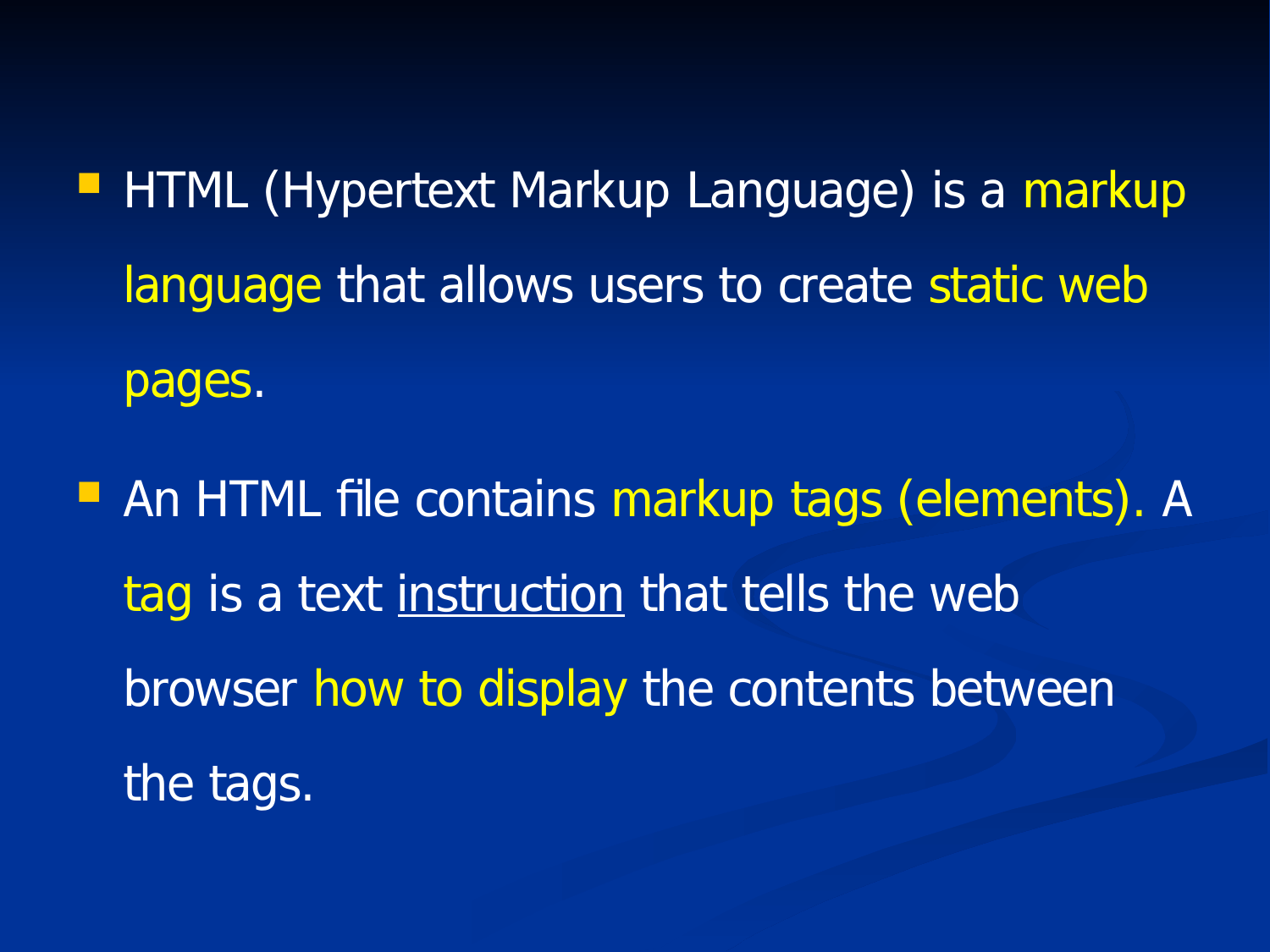

HTML (Hypertext Markup Language) is a markup language that allows users to create static web pages.
An HTML file contains markup tags (elements). A tag is a text instruction that tells the web browser how to display the contents between the tags.